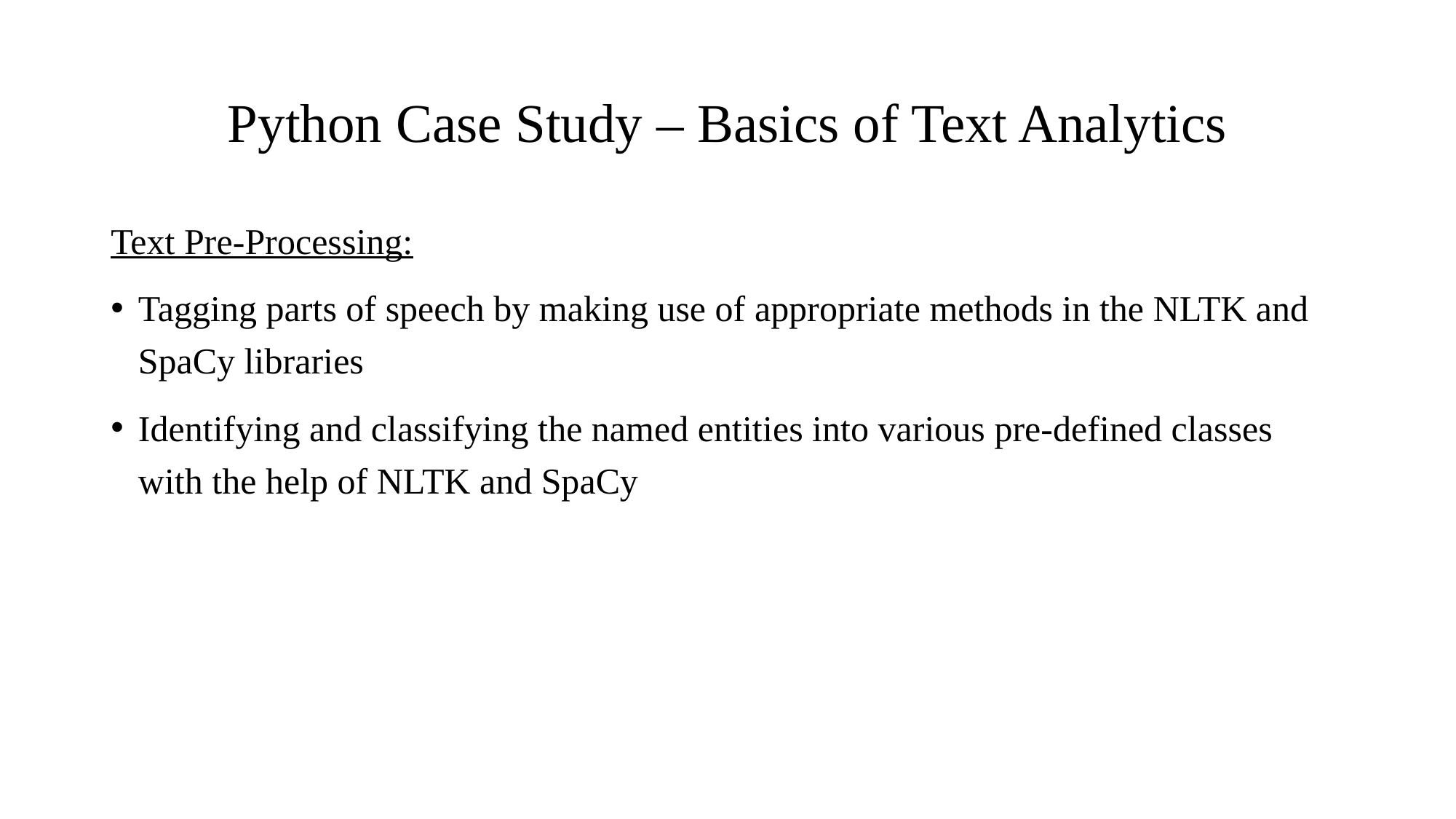

# Python Case Study – Basics of Text Analytics
Text Pre-Processing:
Tagging parts of speech by making use of appropriate methods in the NLTK and SpaCy libraries
Identifying and classifying the named entities into various pre-defined classes with the help of NLTK and SpaCy